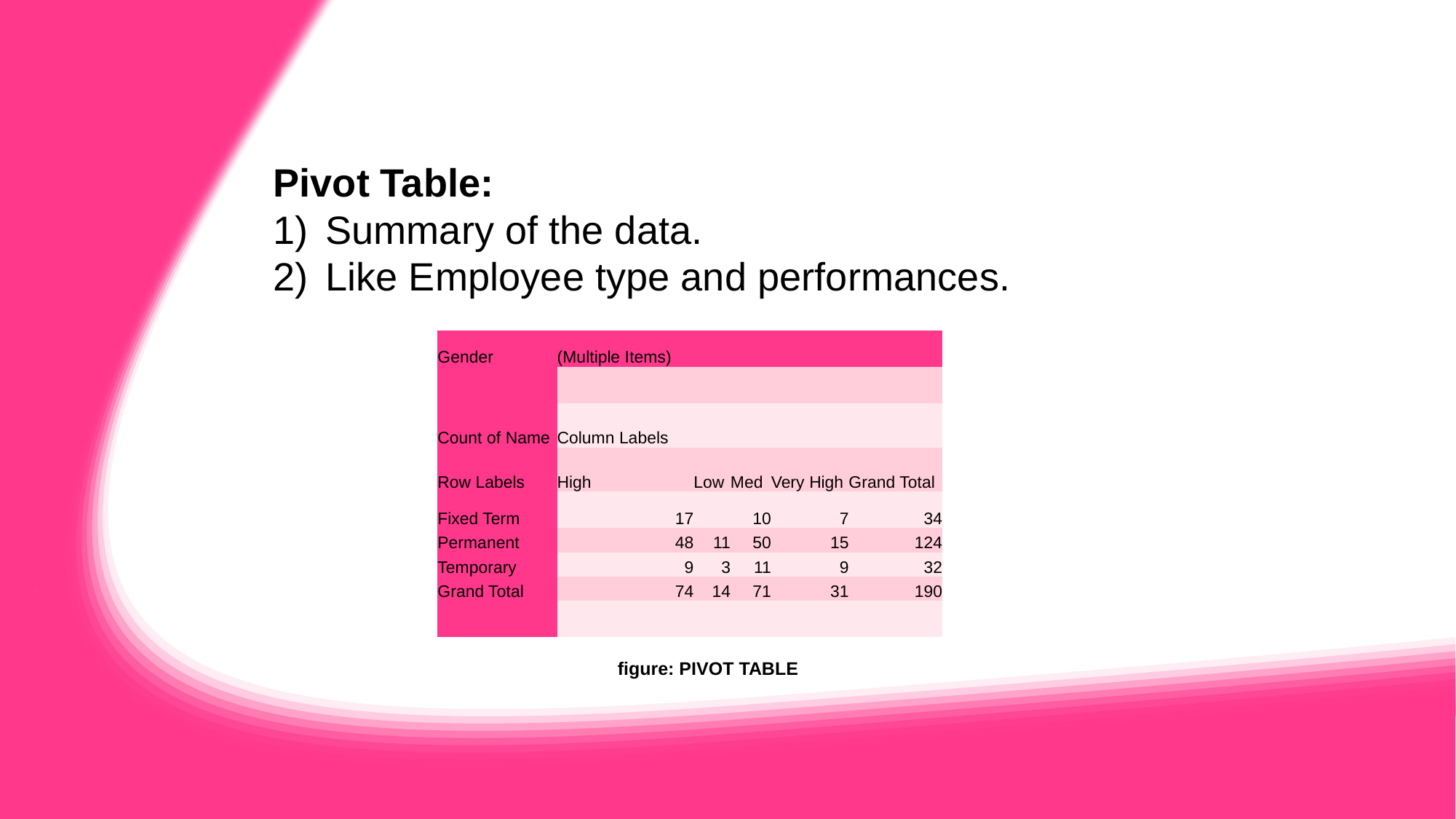

Pivot Table:
Summary of the data.
Like Employee type and performances.

| Gender | (Multiple Items) |  |  |  |  |
| --- | --- | --- | --- | --- | --- |
|  |  |  |  |  |  |
| Count of Name | Column Labels |  |  |  |  |
| Row Labels | High | Low | Med | Very High | Grand Total |
| Fixed Term | 17 |  | 10 | 7 | 34 |
| Permanent | 48 | 11 | 50 | 15 | 124 |
| Temporary | 9 | 3 | 11 | 9 | 32 |
| Grand Total | 74 | 14 | 71 | 31 | 190 |
|  |  |  |  |  |  |
# figure: PIVOT TABLE